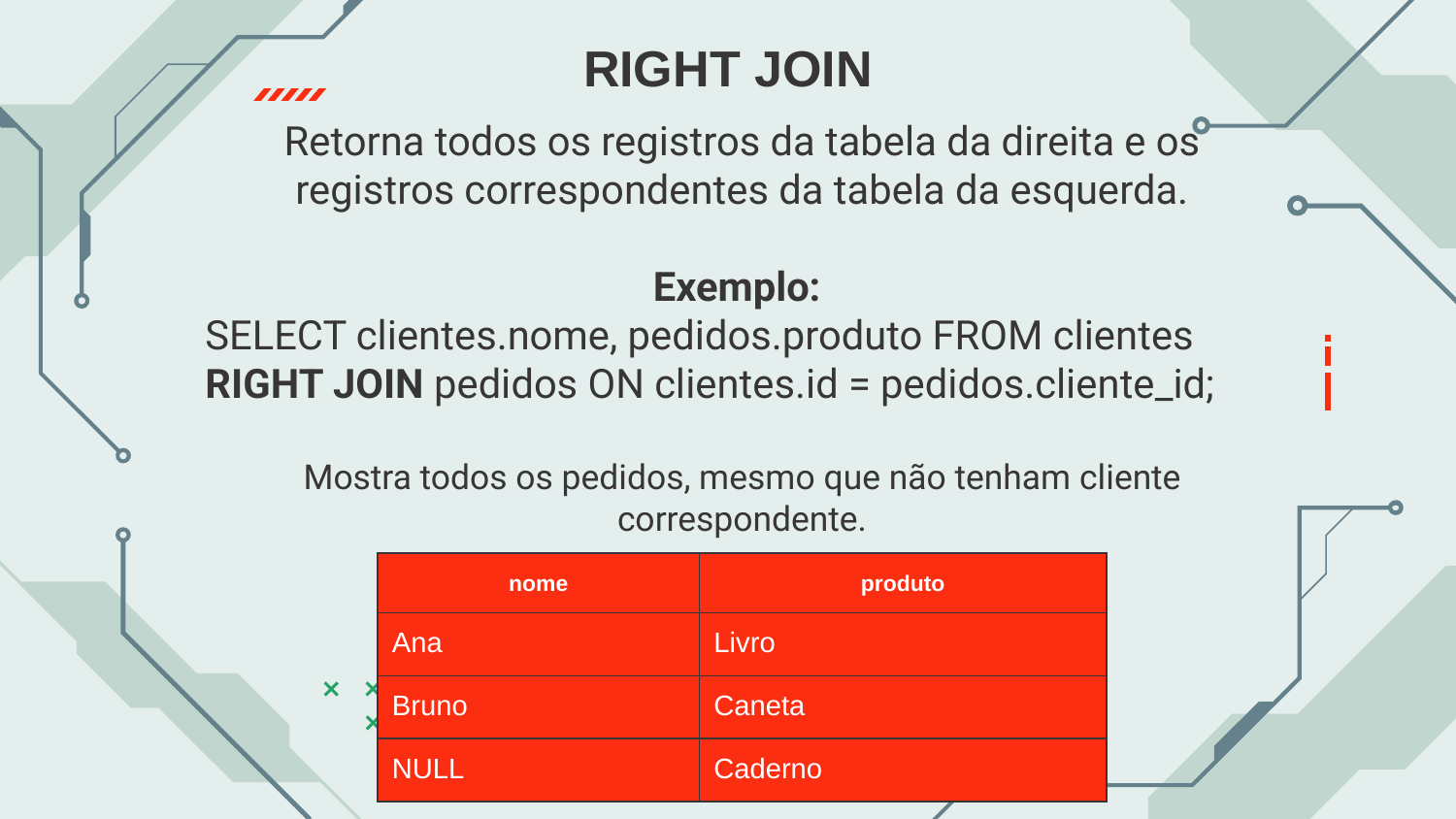

# RIGHT JOIN
Retorna todos os registros da tabela da direita e os registros correspondentes da tabela da esquerda.

Exemplo:
SELECT clientes.nome, pedidos.produto FROM clientes RIGHT JOIN pedidos ON clientes.id = pedidos.cliente_id;

Mostra todos os pedidos, mesmo que não tenham cliente correspondente.

| nome | produto |
| --- | --- |
| Ana | Livro |
| Bruno | Caneta |
| NULL | Caderno |